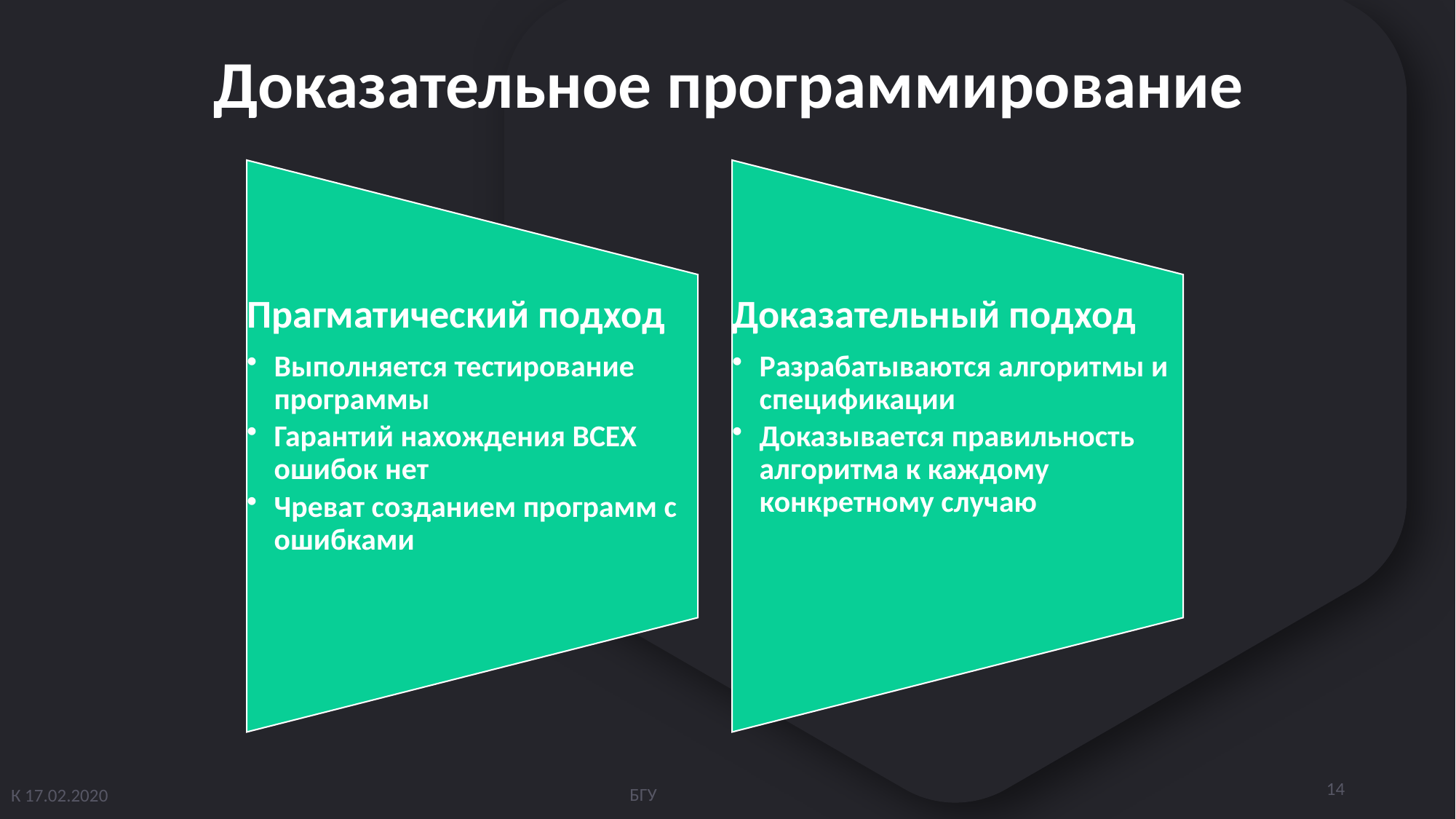

Доказательное программирование
Прагматический подход
Выполняется тестирование программы
Гарантий нахождения ВСЕХ ошибок нет
Чреват созданием программ с ошибками
Доказательный подход
Разрабатываются алгоритмы и спецификации
Доказывается правильность алгоритма к каждому конкретному случаю
14
БГУ
К 17.02.2020